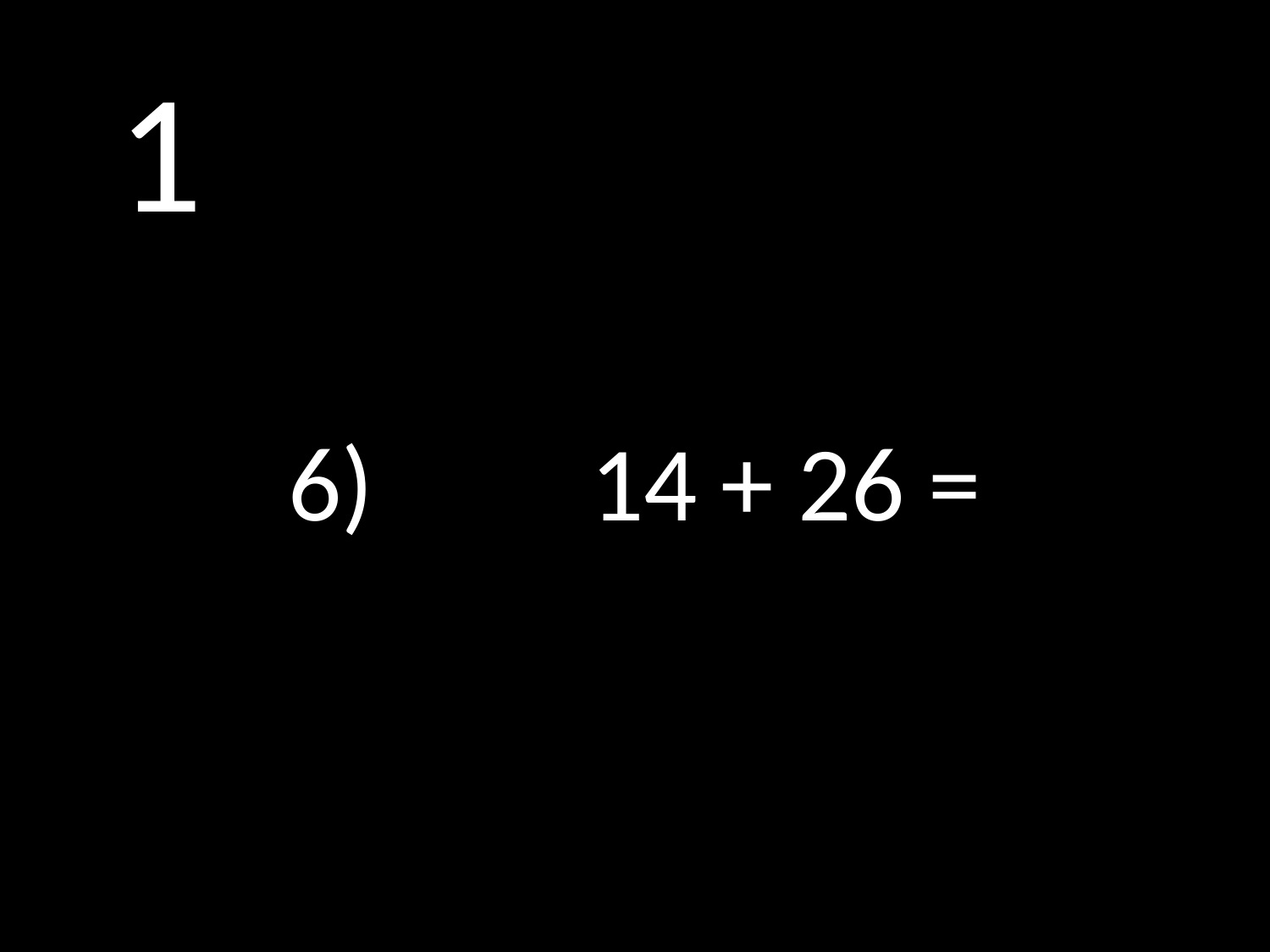

# 1
6)		14 + 26 =